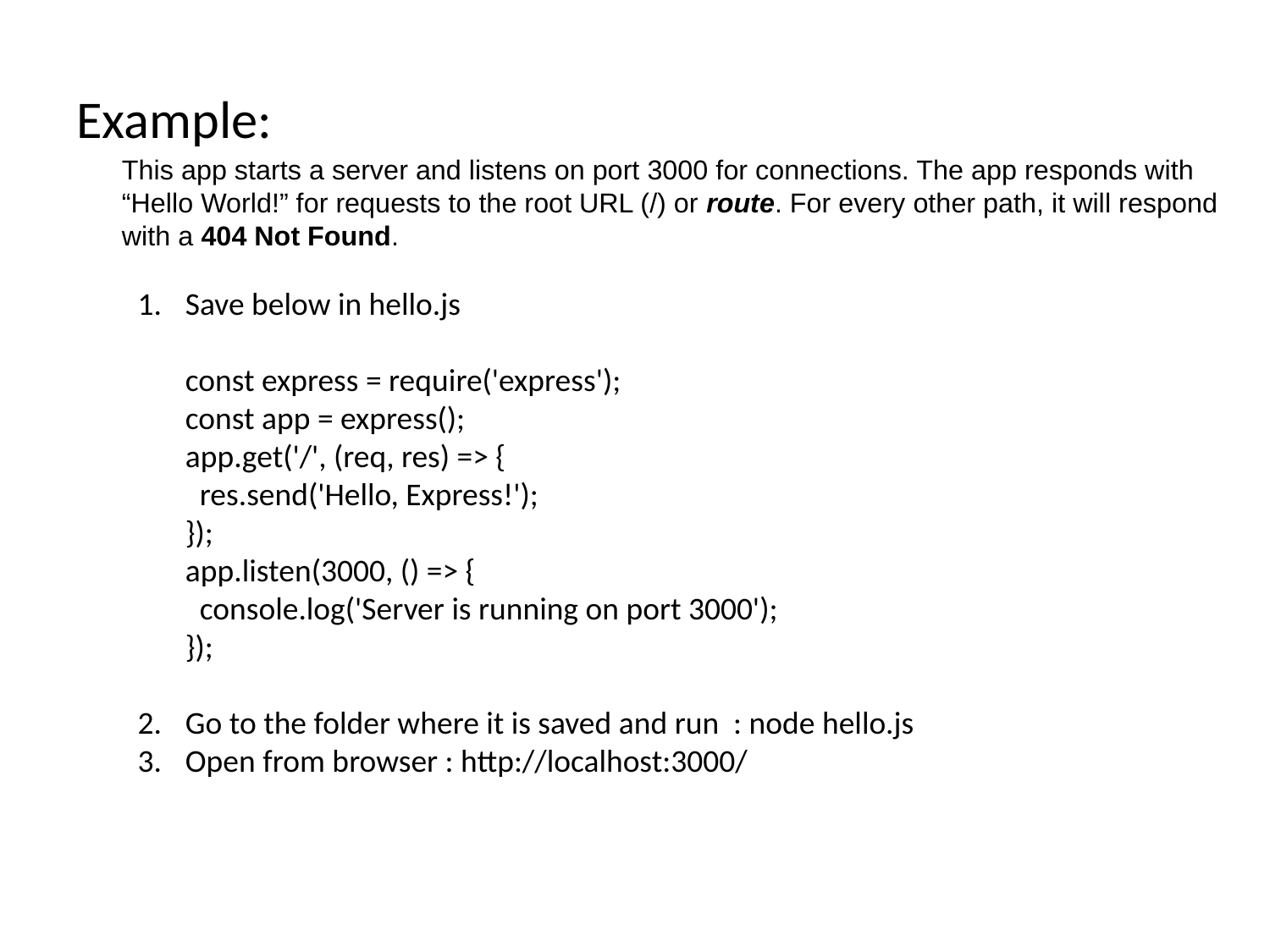

# Example:
This app starts a server and listens on port 3000 for connections. The app responds with “Hello World!” for requests to the root URL (/) or route. For every other path, it will respond with a 404 Not Found.

Save below in hello.js
const express = require('express');
const app = express();
app.get('/', (req, res) => {
  res.send('Hello, Express!');
});
app.listen(3000, () => {
  console.log('Server is running on port 3000');
});
Go to the folder where it is saved and run  : node hello.js
Open from browser : http://localhost:3000/